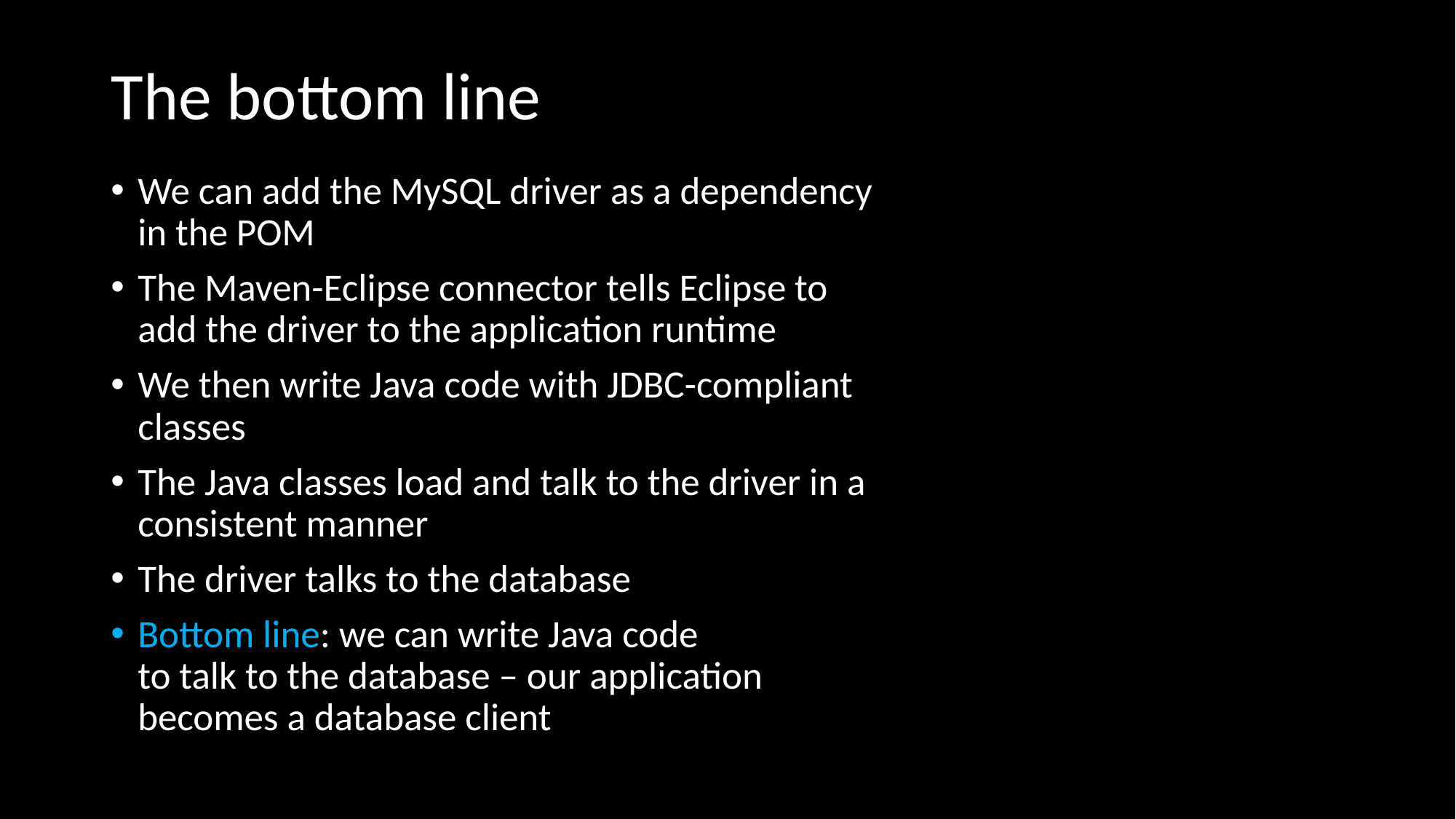

# The bottom line
We can add the MySQL driver as a dependency in the POM
The Maven-Eclipse connector tells Eclipse to add the driver to the application runtime
We then write Java code with JDBC-compliant classes
The Java classes load and talk to the driver in a consistent manner
The driver talks to the database
Bottom line: we can write Java code
to talk to the database – our application becomes a database client